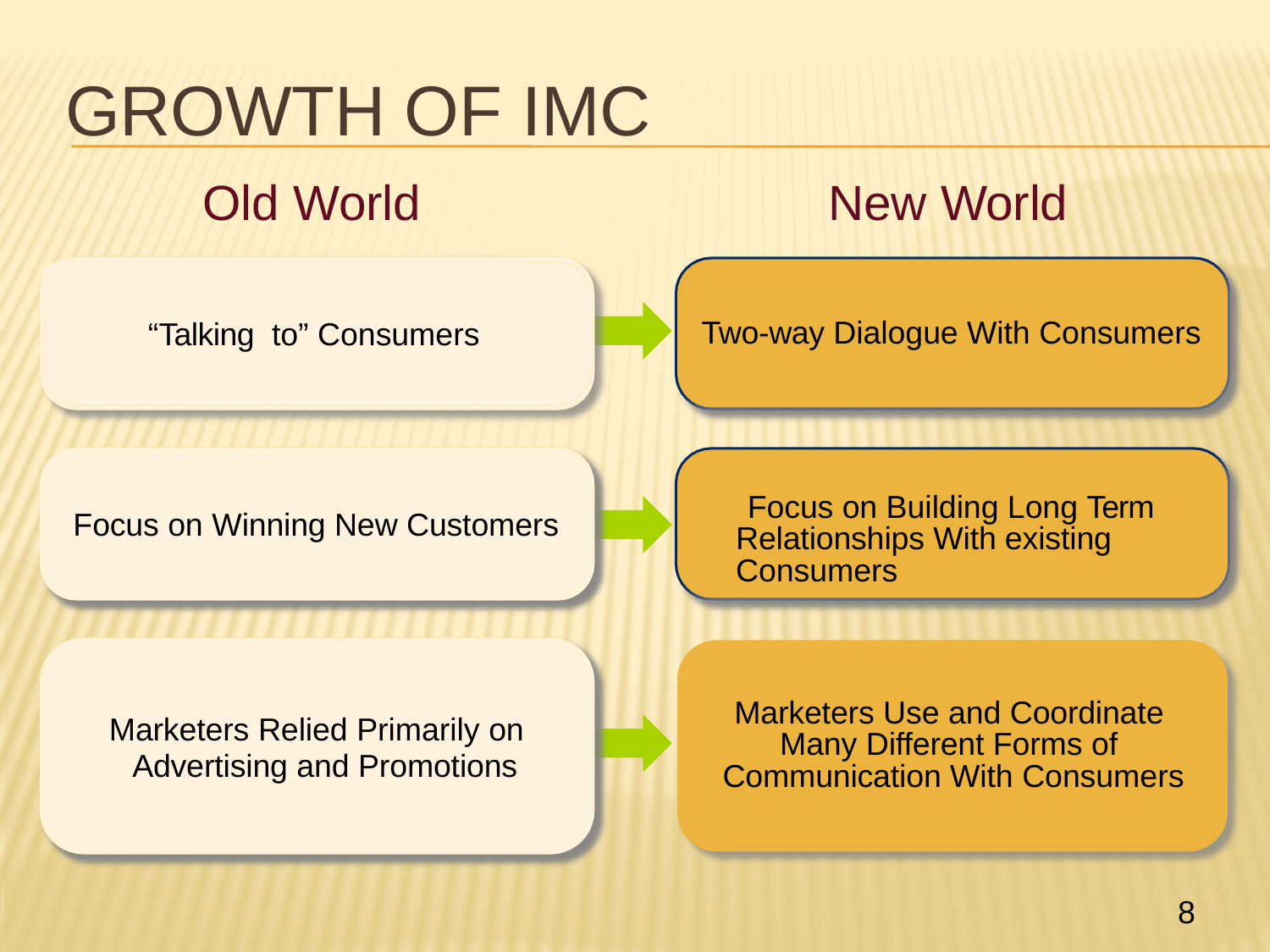

# growth of imc
Old World	New World

Two-way Dialogue With Consumers

“Talking  to” Consumers

Focus on Building Long Term  Relationships With existing Consumers

Focus on Winning New Customers

Marketers Use and Coordinate  Many Different Forms of  Communication With Consumers

Marketers Relied Primarily on  Advertising and Promotions

8